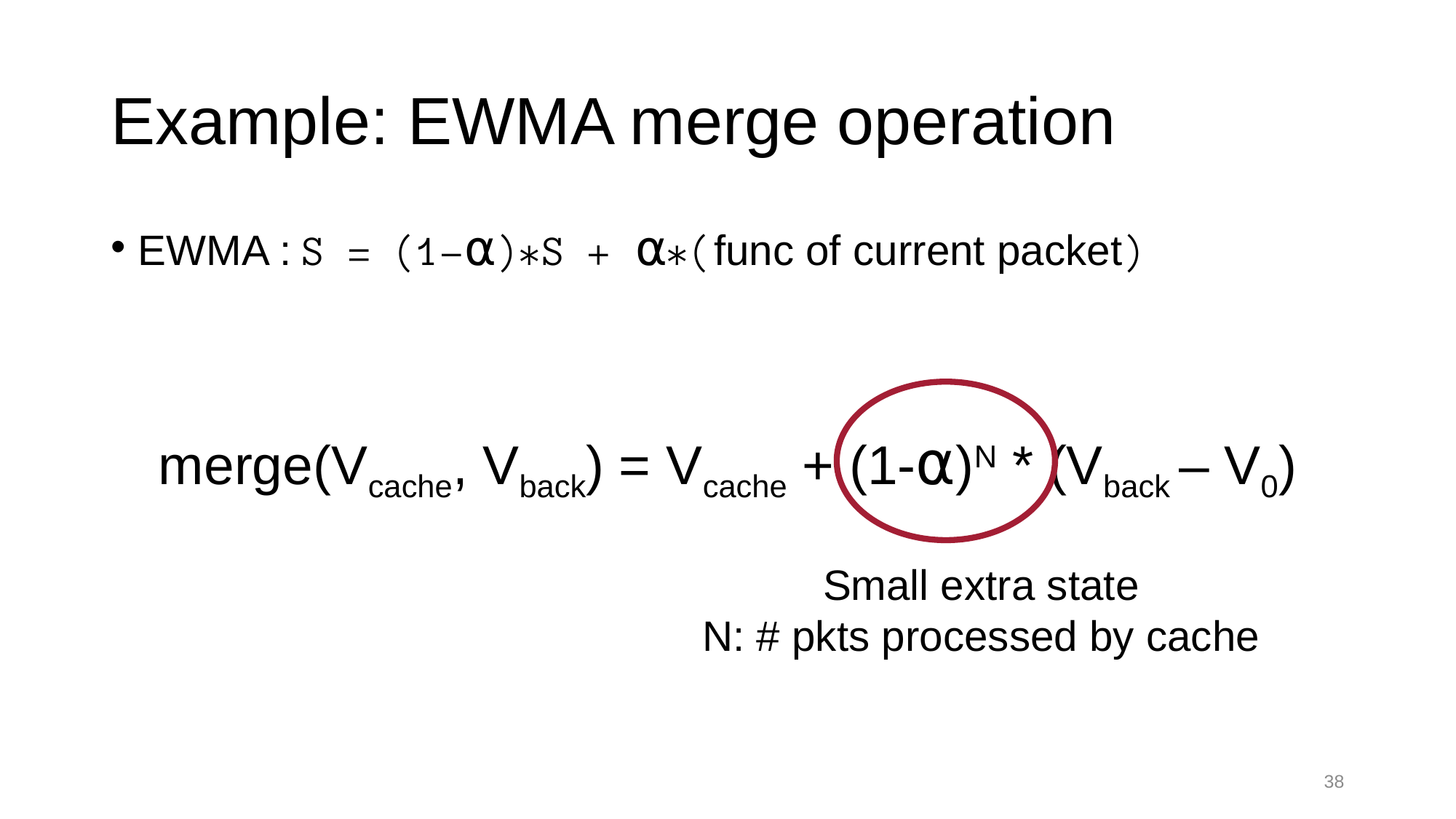

# Example: EWMA merge operation
EWMA : S = (1-⍺)*S + ⍺*(func of current packet)

merge(Vcache, Vback) = Vcache + (1-⍺)N * (Vback – V0)

Small extra state
N: # pkts processed by cache
38